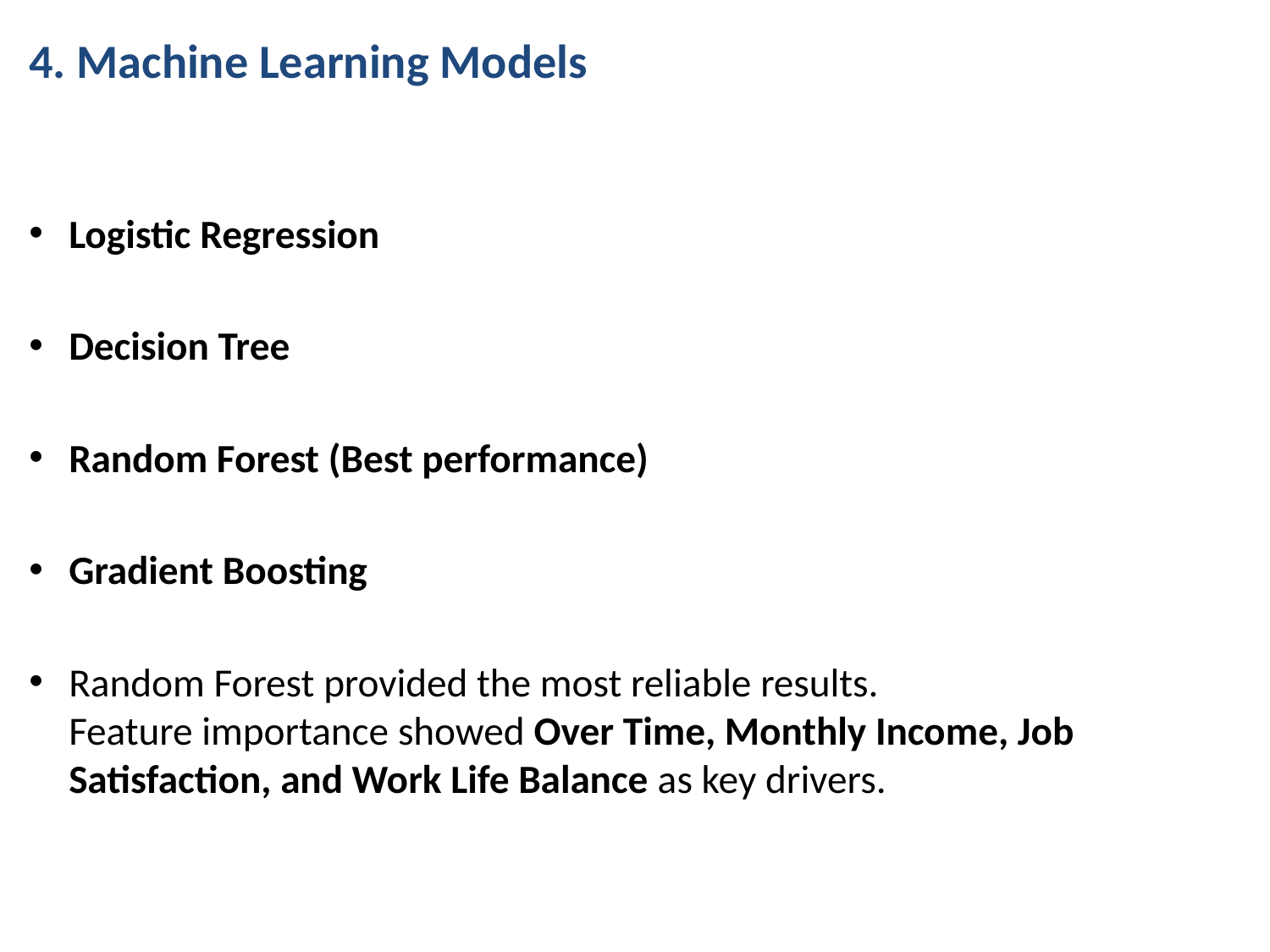

4. Machine Learning Models

Logistic Regression

Decision Tree

Random Forest (Best performance)

Gradient Boosting

Random Forest provided the most reliable results.
Feature importance showed Over Time, Monthly Income, Job Satisfaction, and Work Life Balance as key drivers.